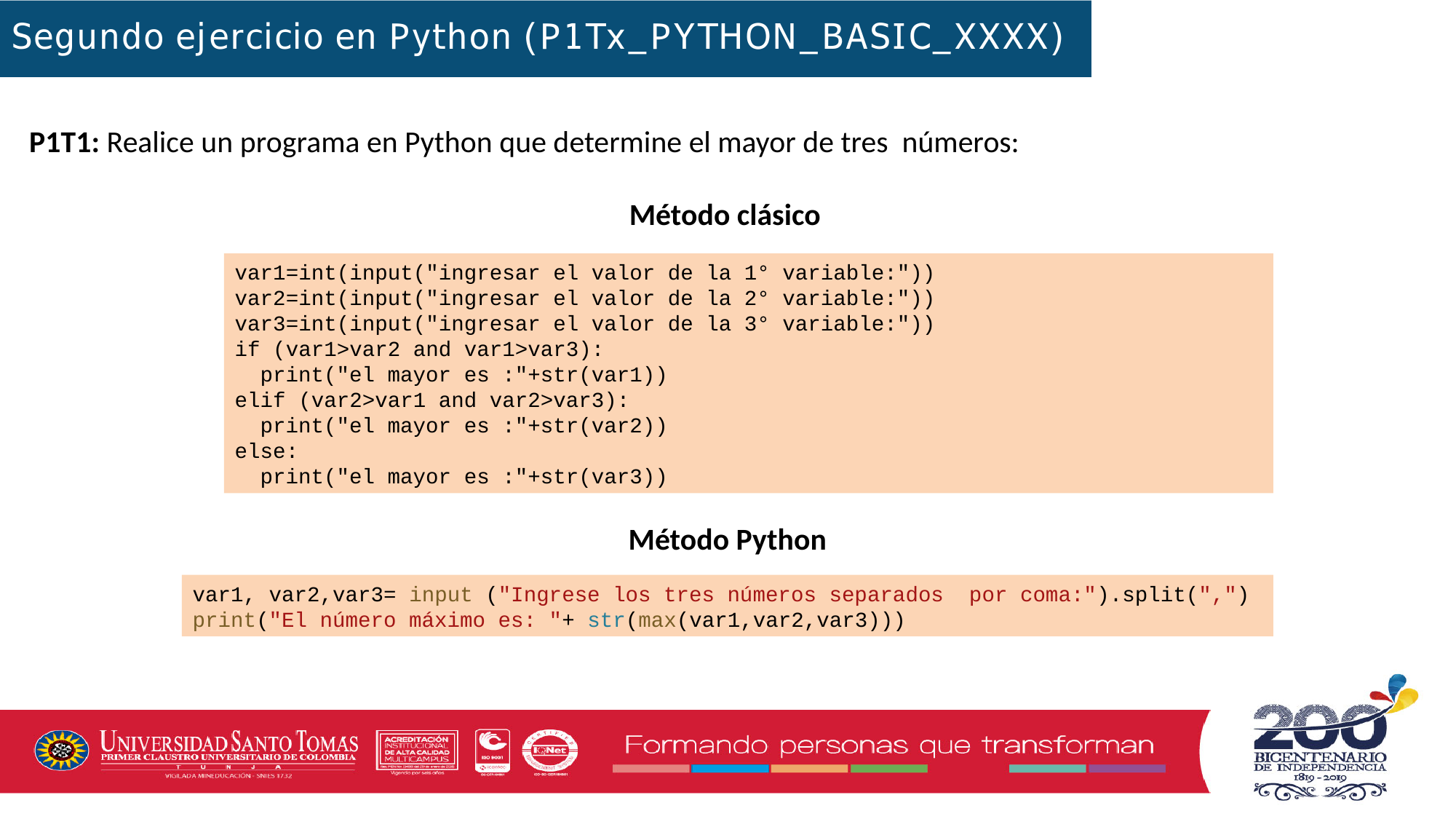

Segundo ejercicio en Python (P1Tx_PYTHON_BASIC_XXXX)
P1T1: Realice un programa en Python que determine el mayor de tres  números:

Método clásico

var1=int(input("ingresar el valor de la 1° variable:"))
var2=int(input("ingresar el valor de la 2° variable:"))
var3=int(input("ingresar el valor de la 3° variable:"))
if (var1>var2 and var1>var3):
  print("el mayor es :"+str(var1))
elif (var2>var1 and var2>var3):
  print("el mayor es :"+str(var2))
else:
  print("el mayor es :"+str(var3))
Método Python
var1, var2,var3= input ("Ingrese los tres números separados  por coma:").split(",")
print("El número máximo es: "+ str(max(var1,var2,var3)))